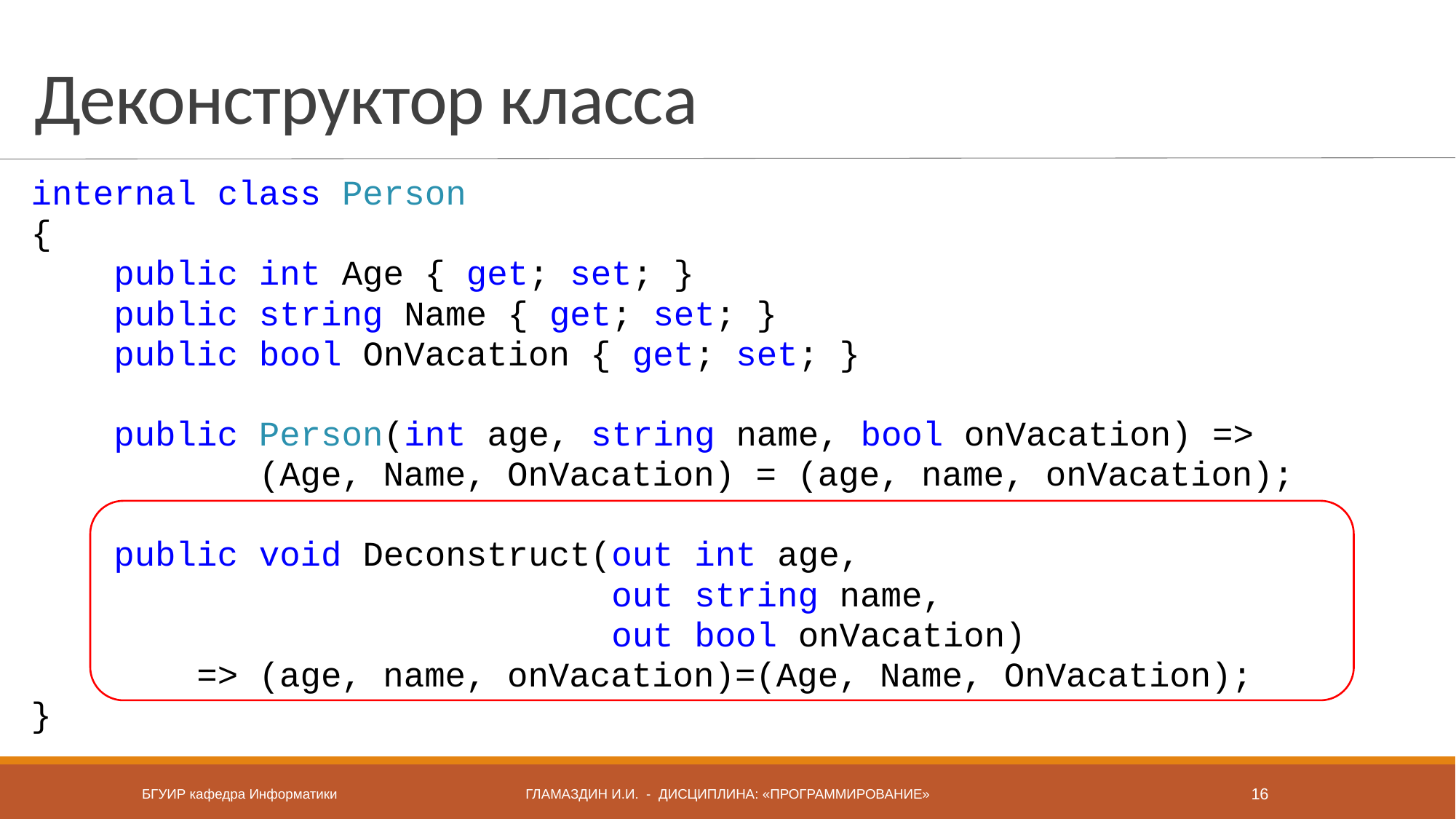

# Деконструктор класса
internal class Person
{
    public int Age { get; set; }
    public string Name { get; set; }
    public bool OnVacation { get; set; }

    public Person(int age, string name, bool onVacation) =>
           (Age, Name, OnVacation) = (age, name, onVacation);

    public void Deconstruct(out int age,
                            out string name,
                            out bool onVacation)
        => (age, name, onVacation)=(Age, Name, OnVacation);
}

БГУИР кафедра Информатики
Гламаздин и.и.  -  дисциплина: «Программирование»
16